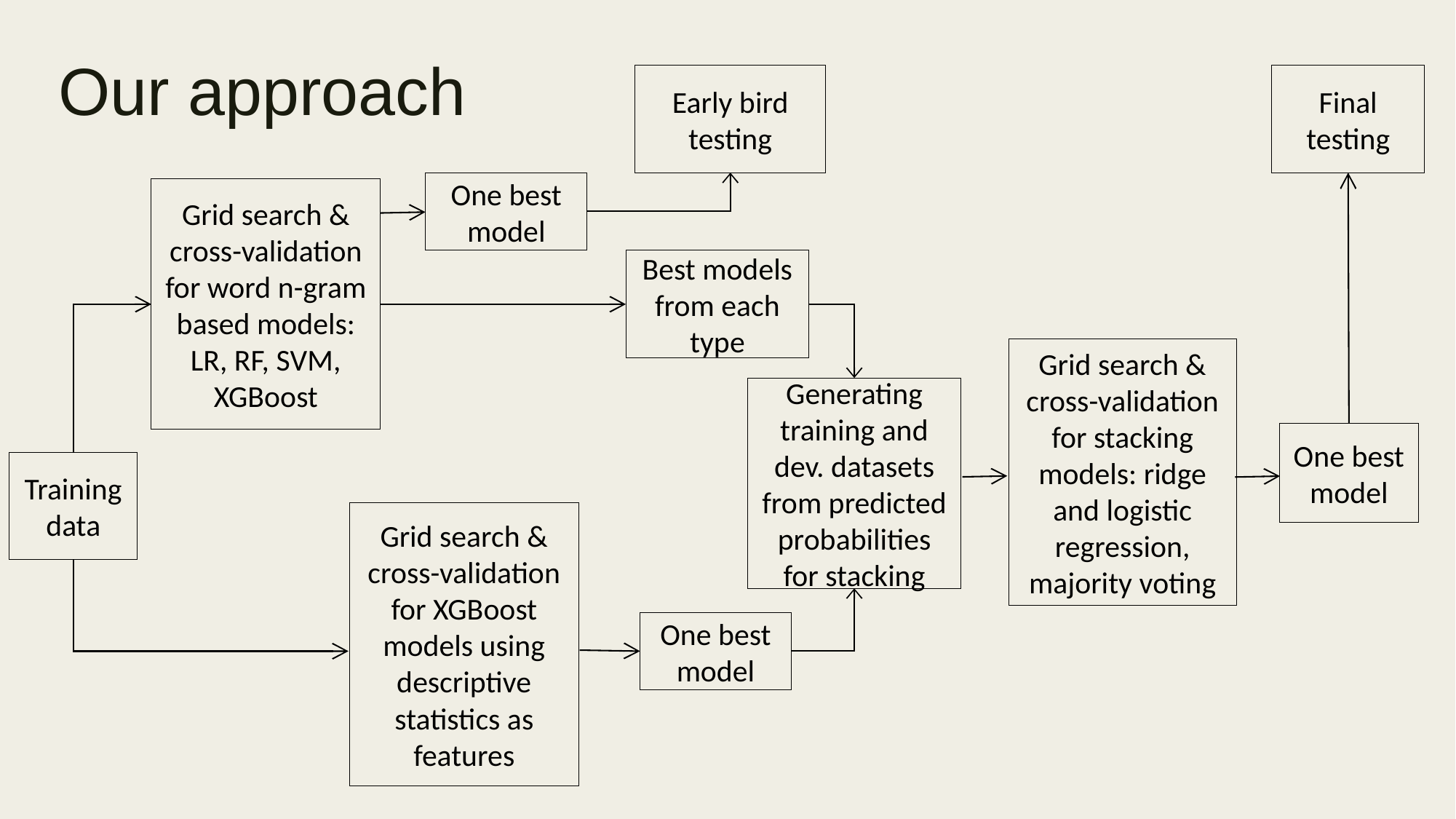

Our approach
Early bird testing
Final testing
One best model
Grid search & cross-validation
for word n-gram based models:
LR, RF, SVM, XGBoost
Best models from each type
Grid search & cross-validation
for stacking models: ridge and logistic regression, majority voting
Generating
training and dev. datasets
from predicted probabilities for stacking
One best model
Training data
Grid search & cross-validation for XGBoost models using descriptive statistics as features
One best model